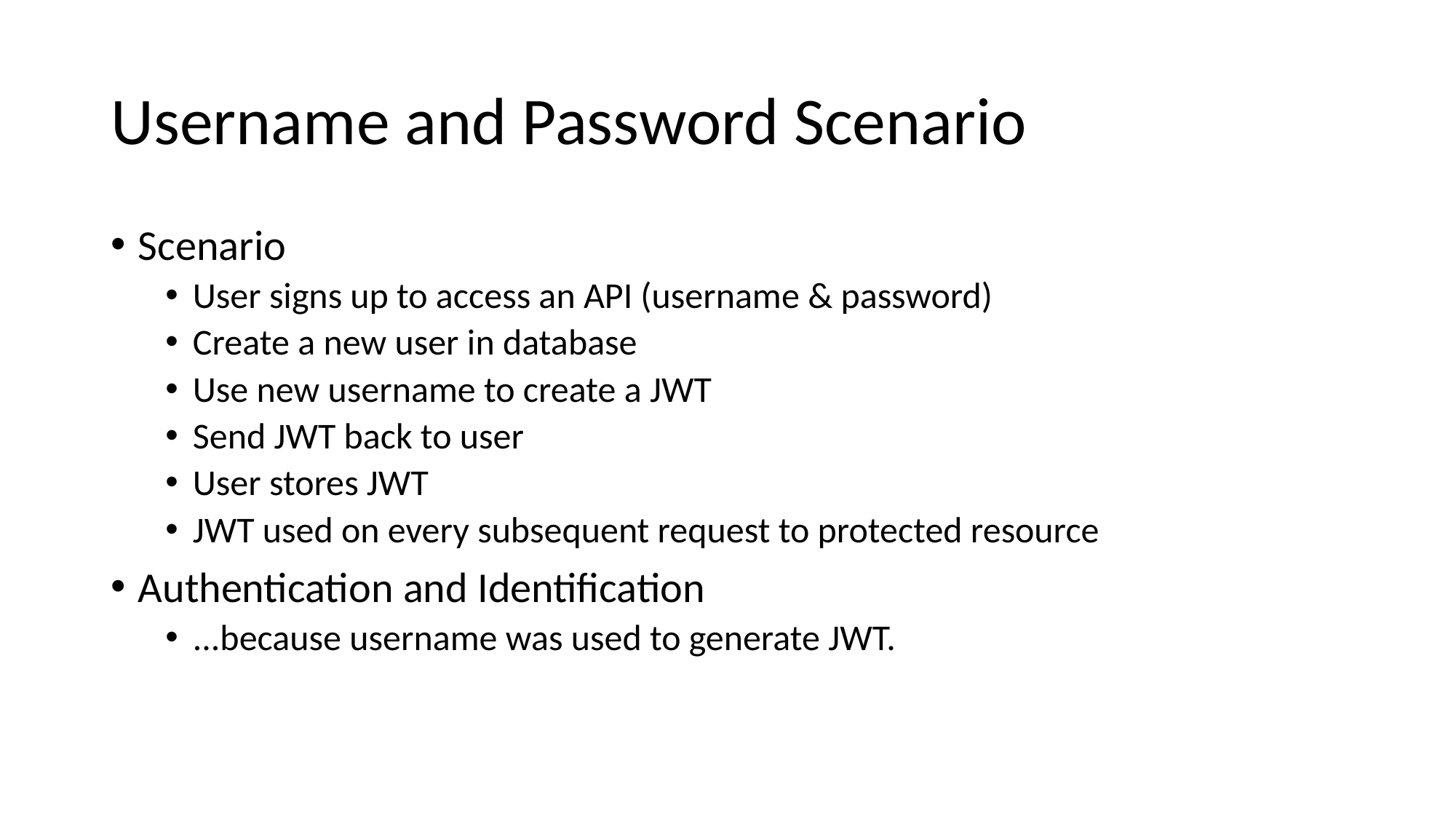

# Username and Password Scenario
Scenario
User signs up to access an API (username & password)
Create a new user in database
Use new username to create a JWT
Send JWT back to user
User stores JWT
JWT used on every subsequent request to protected resource
Authentication and Identification
...because username was used to generate JWT.